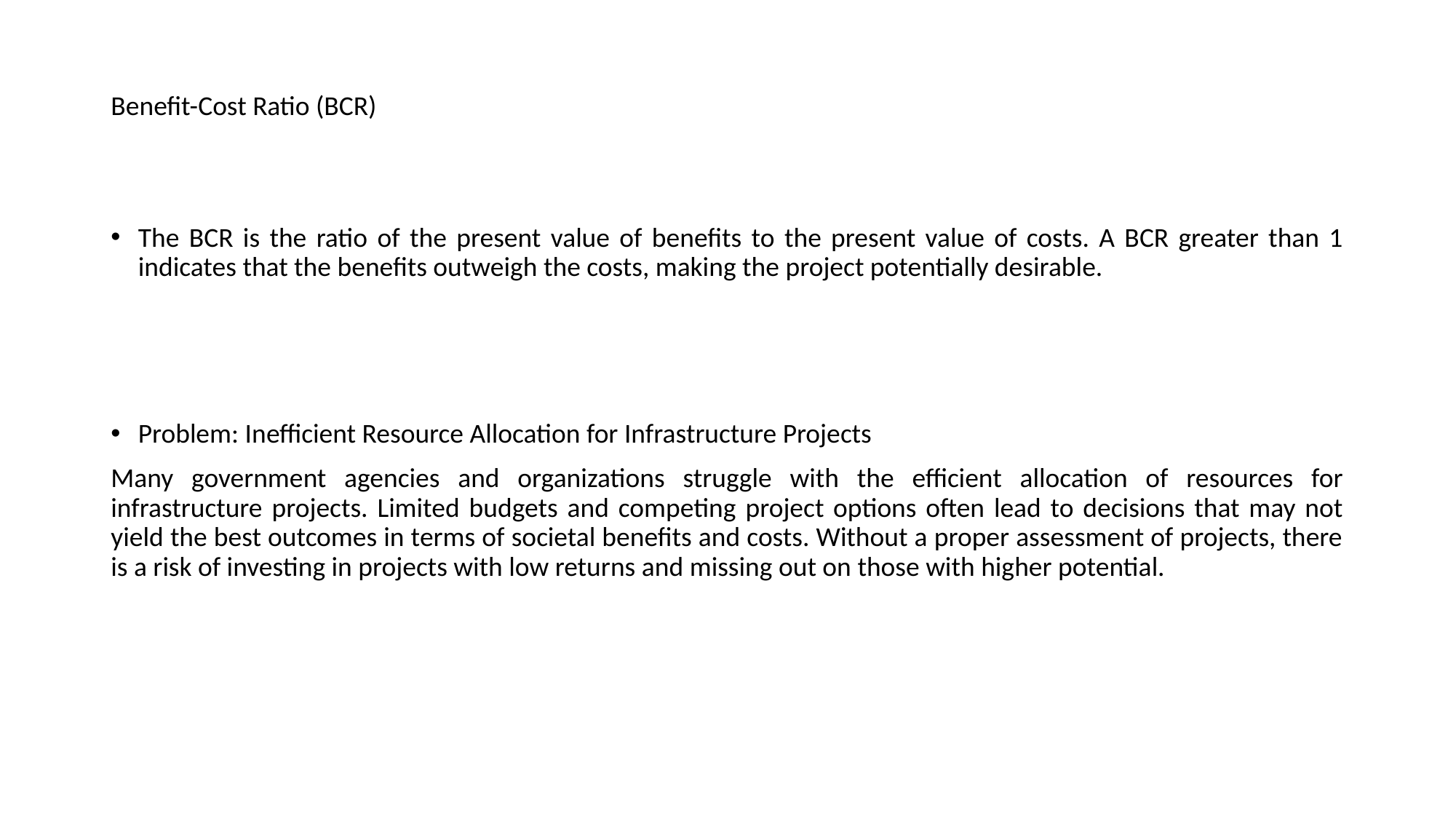

# Benefit-Cost Ratio (BCR)
The BCR is the ratio of the present value of benefits to the present value of costs. A BCR greater than 1 indicates that the benefits outweigh the costs, making the project potentially desirable.

Problem: Inefficient Resource Allocation for Infrastructure Projects
Many government agencies and organizations struggle with the efficient allocation of resources for infrastructure projects. Limited budgets and competing project options often lead to decisions that may not yield the best outcomes in terms of societal benefits and costs. Without a proper assessment of projects, there is a risk of investing in projects with low returns and missing out on those with higher potential.